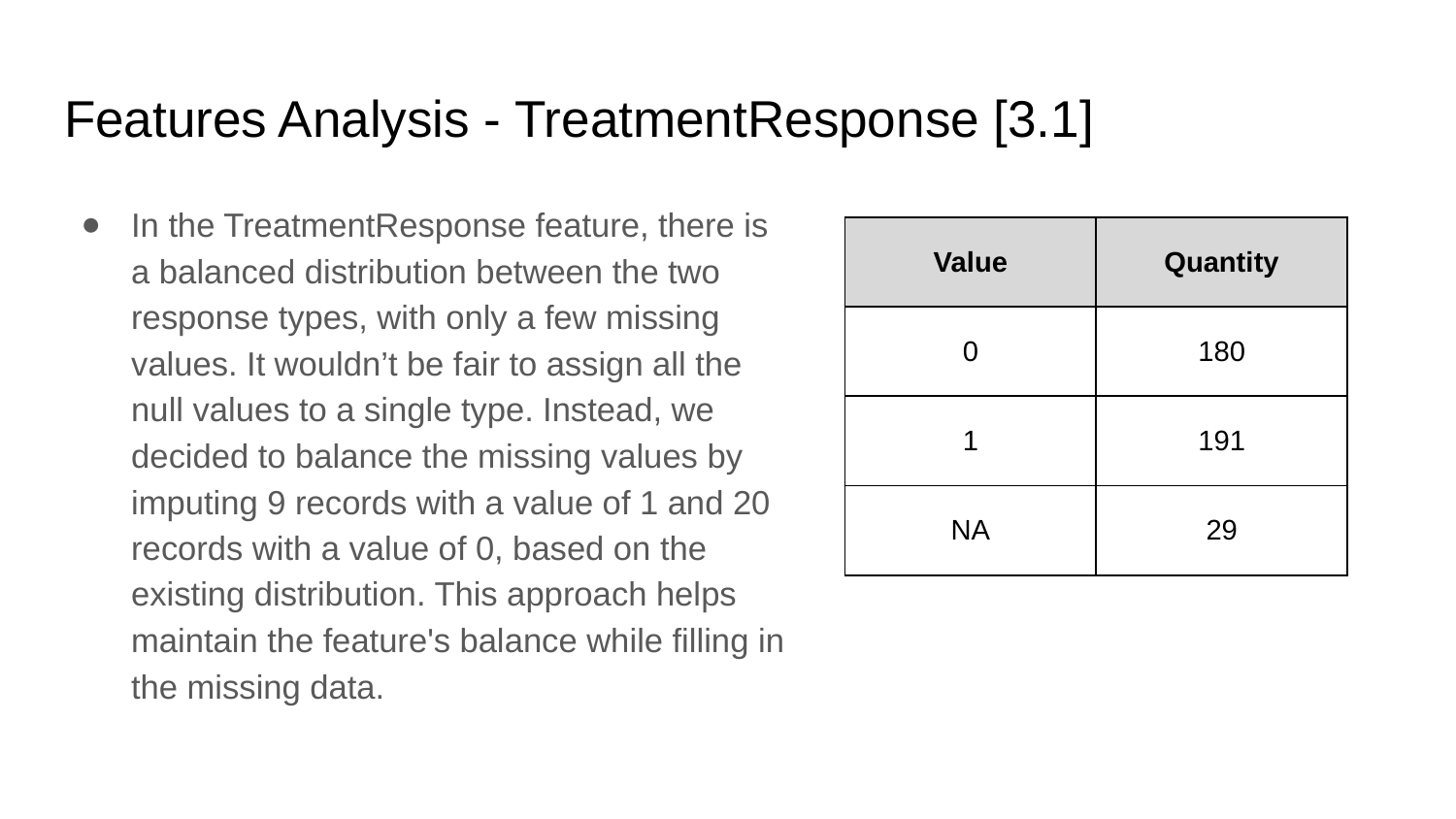

# Features Analysis - TreatmentResponse [3.1]
In the TreatmentResponse feature, there is a balanced distribution between the two response types, with only a few missing values. It wouldn’t be fair to assign all the null values to a single type. Instead, we decided to balance the missing values by imputing 9 records with a value of 1 and 20 records with a value of 0, based on the existing distribution. This approach helps maintain the feature's balance while filling in the missing data.
| Value | Quantity |
| --- | --- |
| 0 | 180 |
| 1 | 191 |
| NA | 29 |